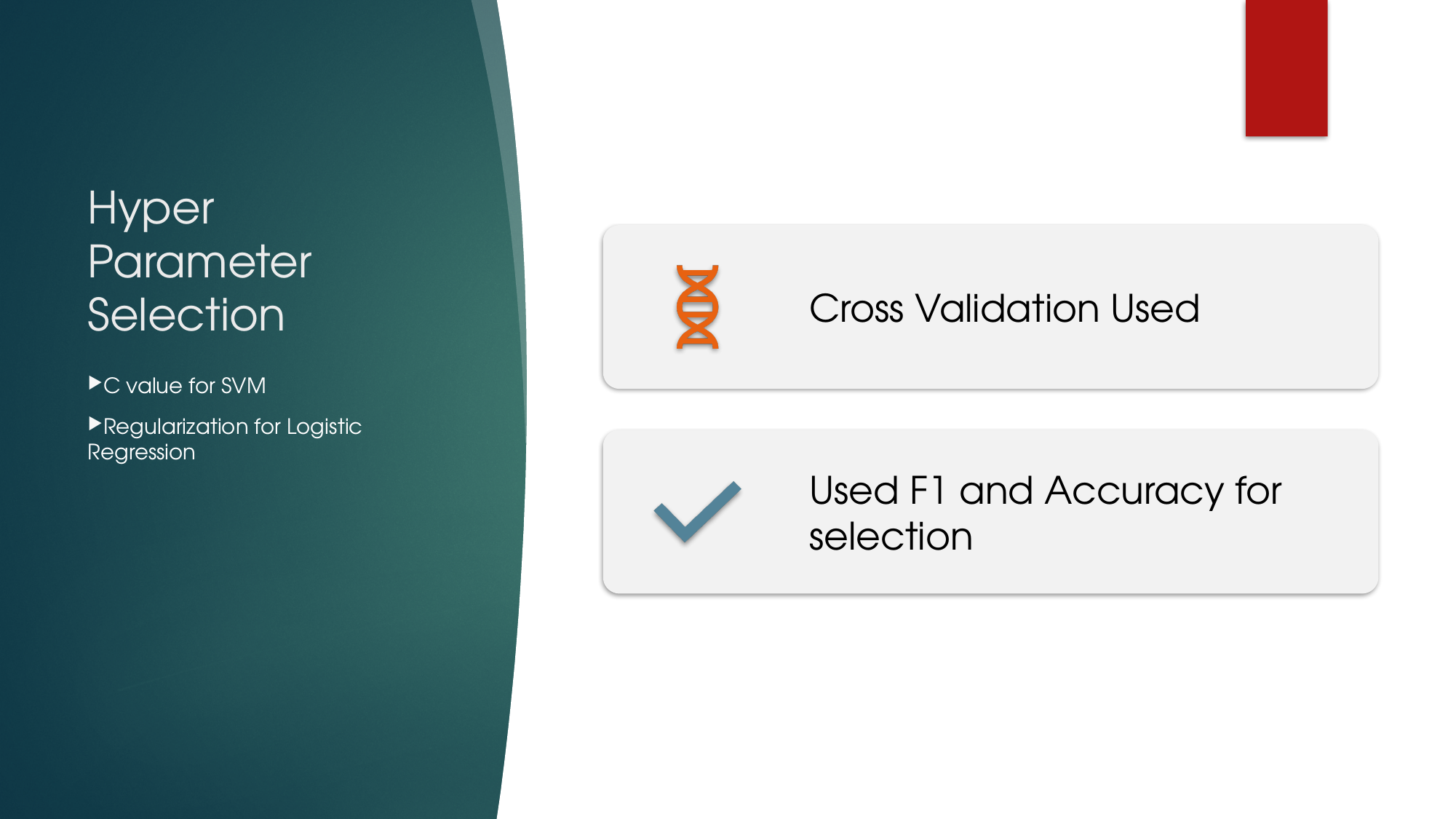

Cross Validation Used
Used F1 and Accuracy for selection
Hyper Parameter Selection
C value for SVM
Regularization for Logistic Regression